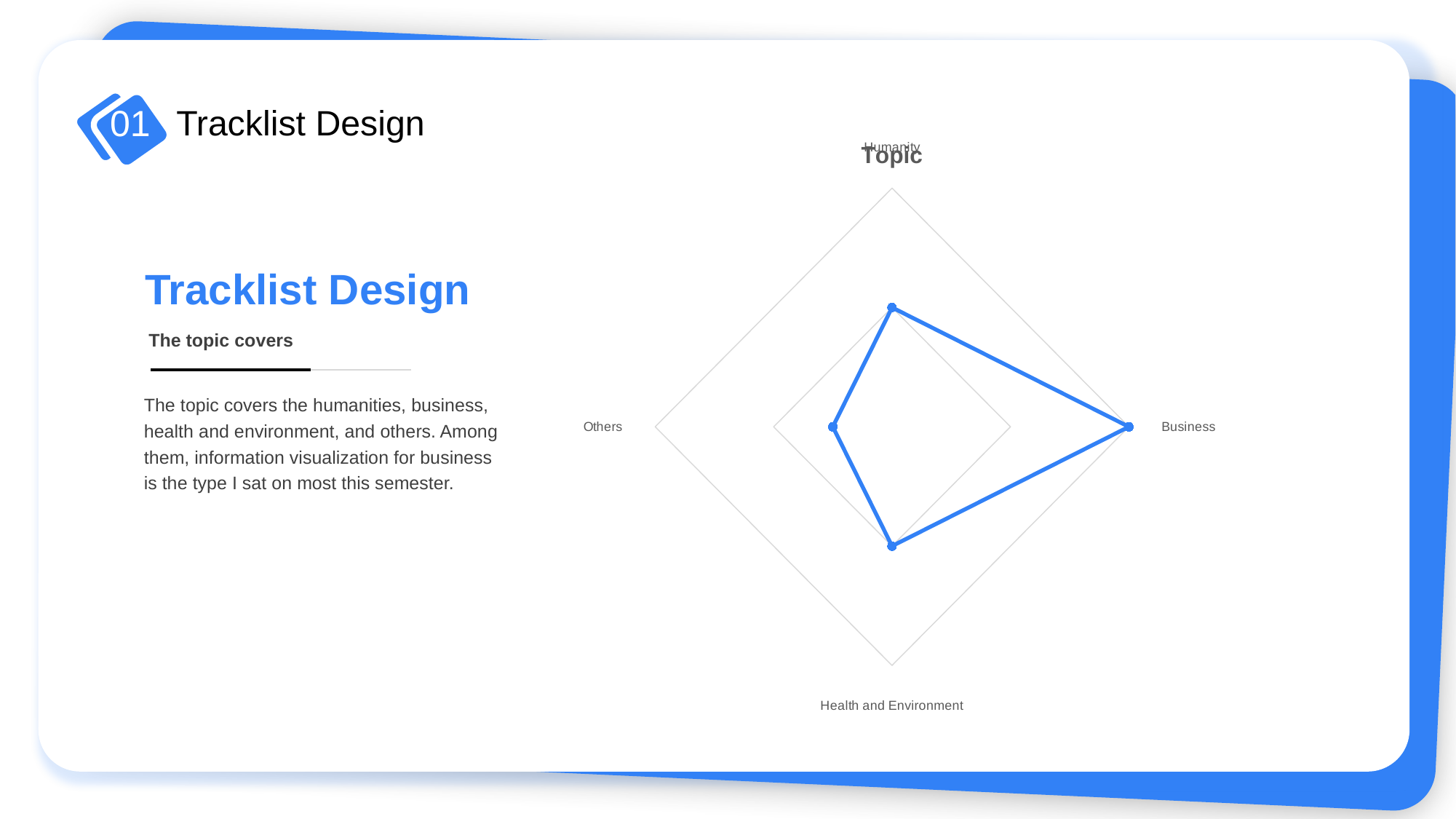

01
Tracklist Design

### Chart:

| Category | Topic |
|---|---|
| Humanity | 2.0 |
| Business | 4.0 |
| Health and Environment | 2.0 |
| Others | 1.0 |
Tracklist Design
The topic covers
The topic covers the humanities, business, health and environment, and others. Among them, information visualization for business is the type I sat on most this semester.